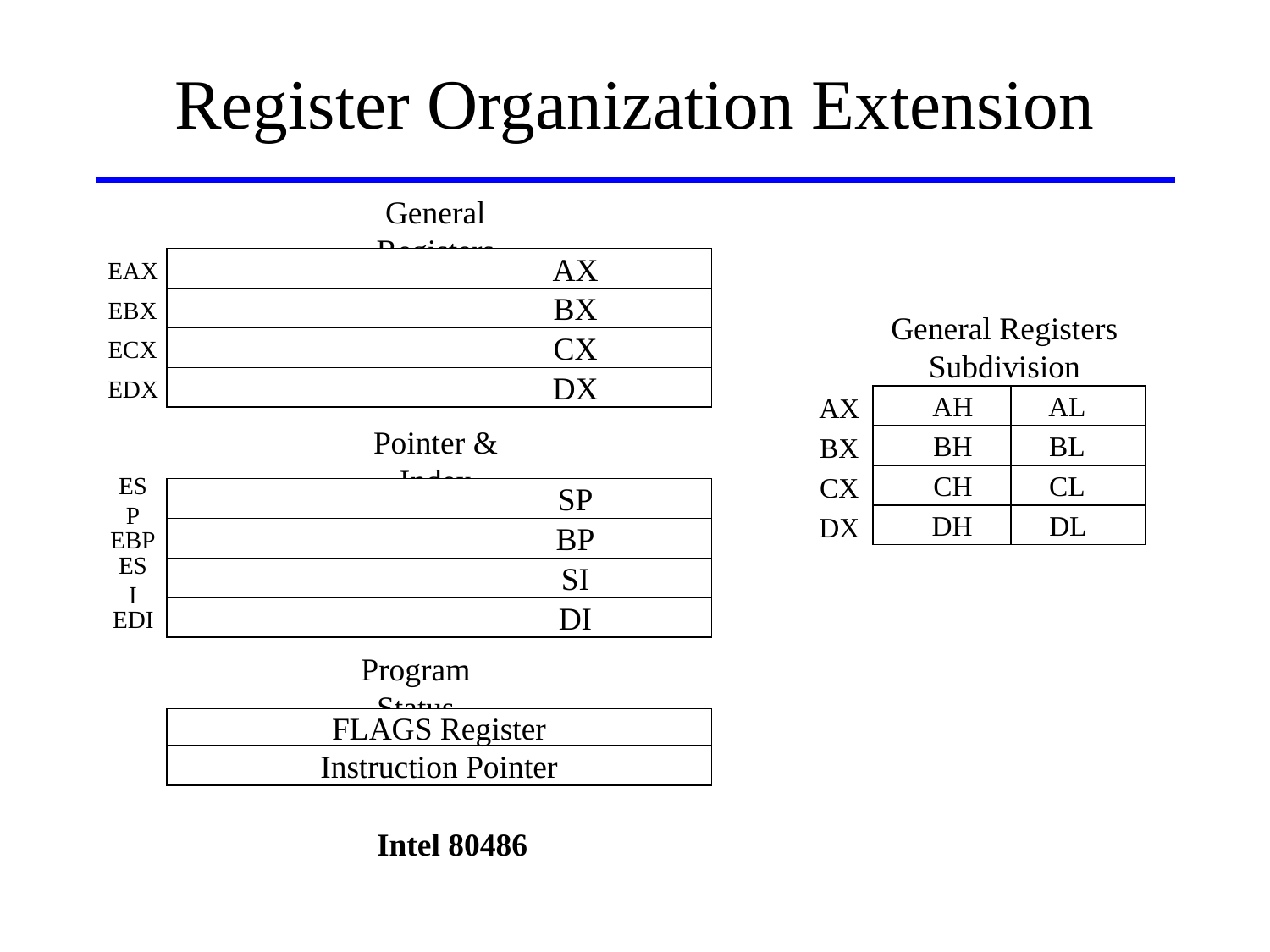

# Register Organization Extension
General Registers
EAX

AX
BX
CX
DX
EBX
ECX
EDX
Pointer & Index
ESP

SP
BP
SI
DI
EBP
ESI
EDI
Program Status
FLAGS Register
Instruction Pointer
Intel 80486
General Registers Subdivision
AX
BX
CX
DX
AH           AL
BH           BL
CH           CL
DH           DL